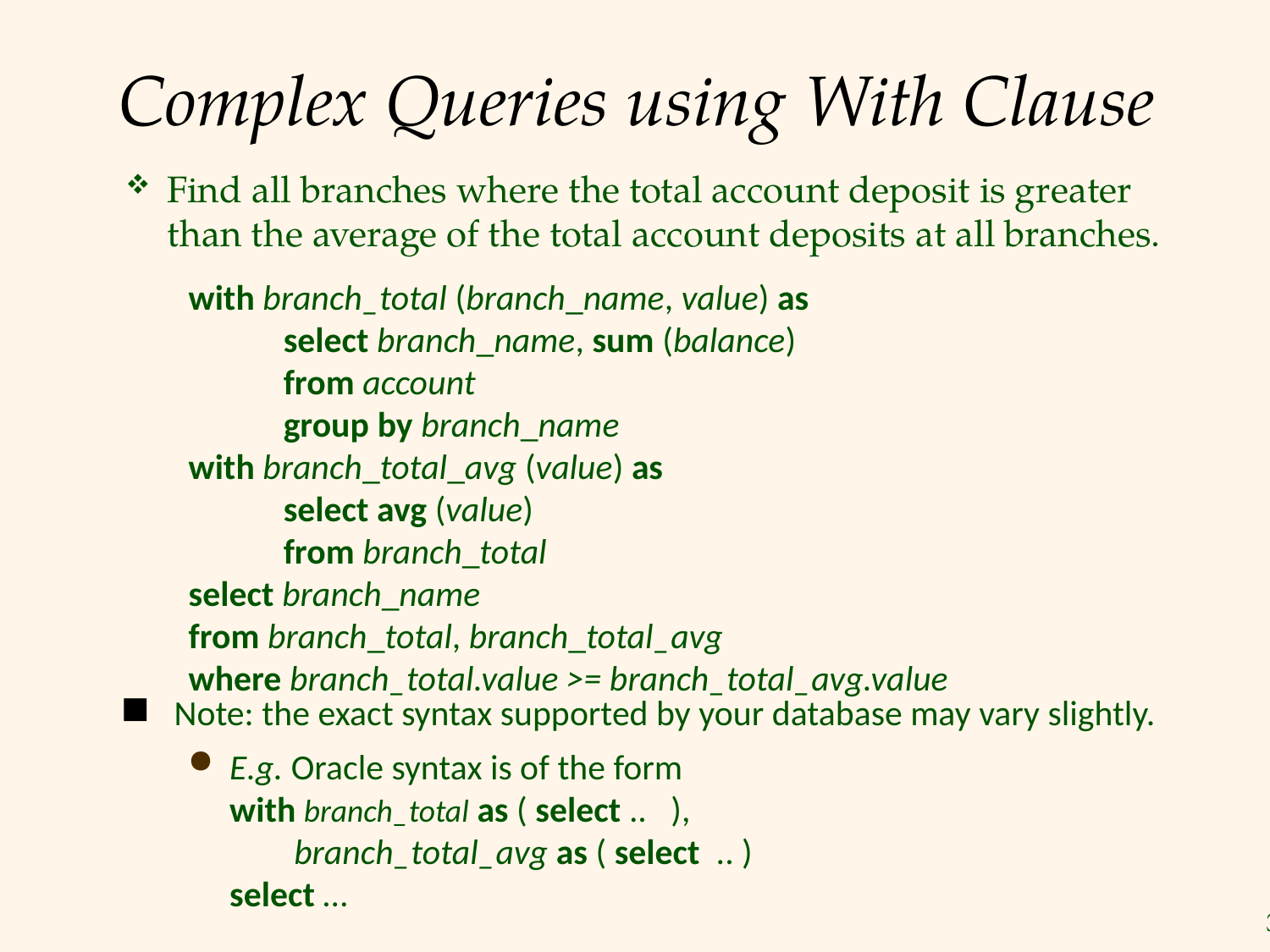

# Complex Queries using With Clause
Find all branches where the total account deposit is greater than the average of the total account deposits at all branches.
    with branch_total (branch_name, value) as
   	select branch_name, sum (balance)
   	from account
   	group by branch_name
    with branch_total_avg (value) as
   	select avg (value)
   	from branch_total
    select branch_name
    from branch_total, branch_total_avg
    where branch_total.value >= branch_total_avg.value
Note: the exact syntax supported by your database may vary slightly.
E.g. Oracle syntax is of the form
with branch_total as ( select ..   ),
        branch_total_avg as ( select  .. )
select …